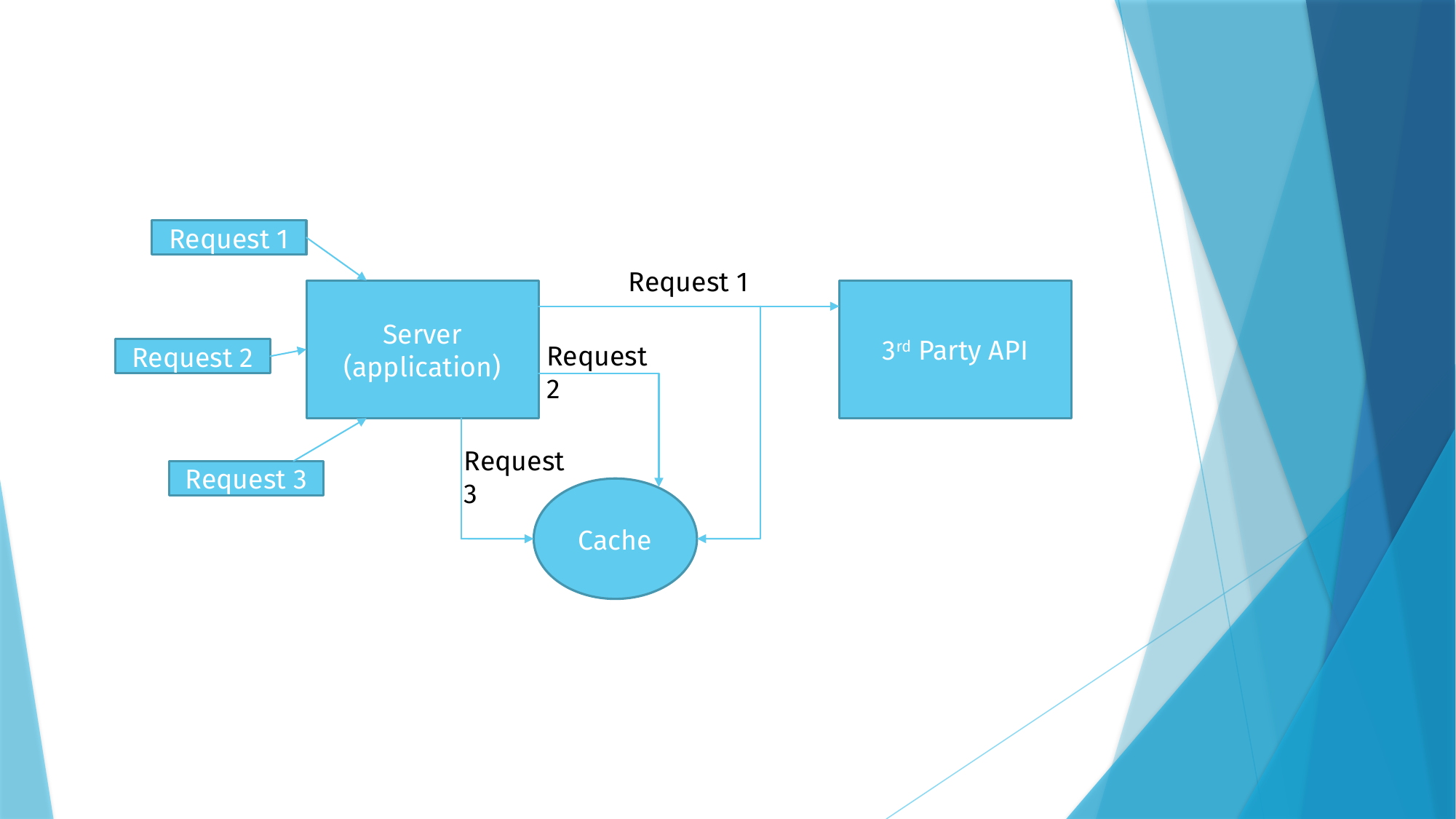

Request 1
Request 1
Server
(application)
3rd Party API
Request 2
Request 2
Request 3
Request 3
Cache